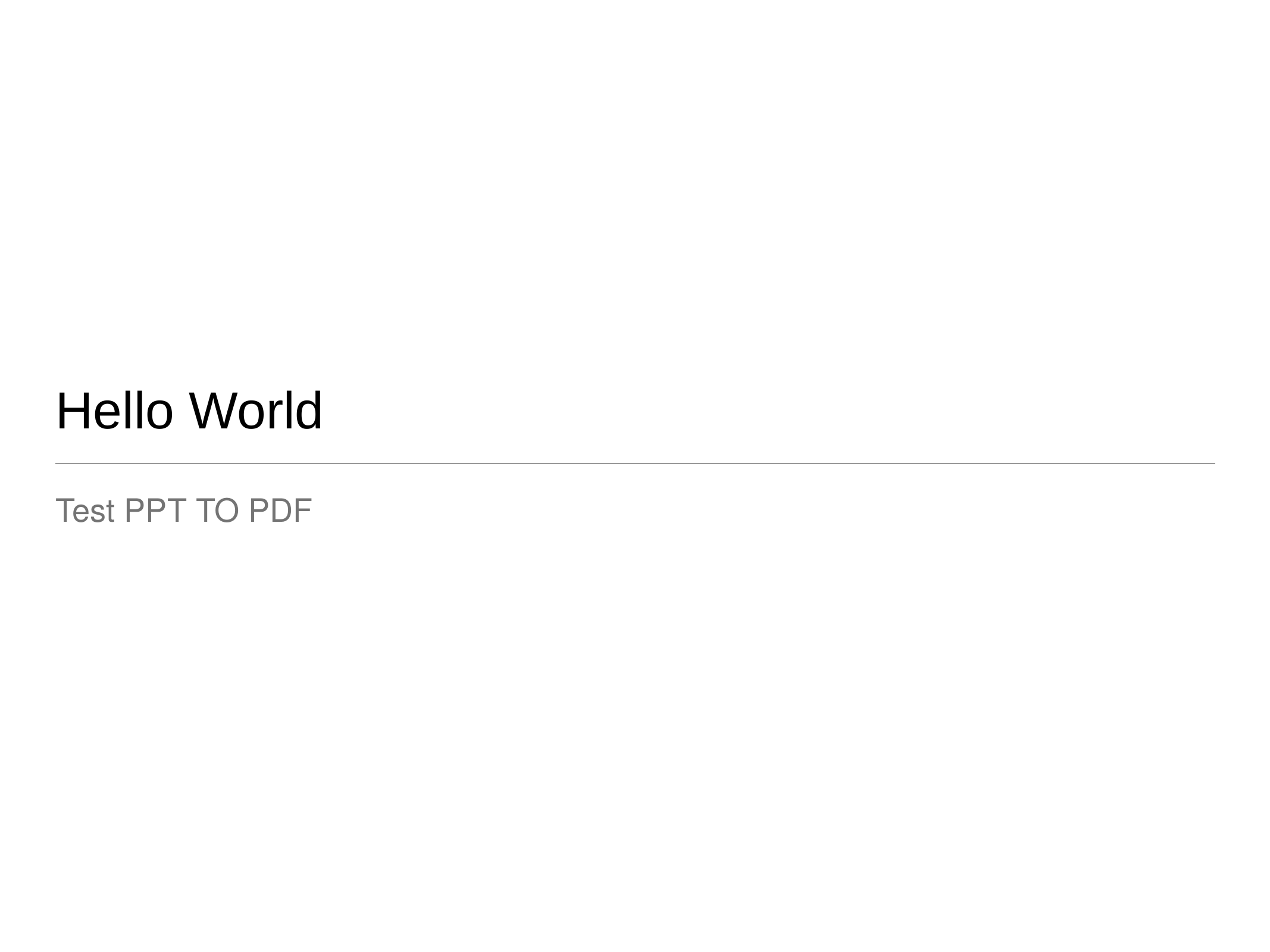

# Hello World
Test PPT TO PDF